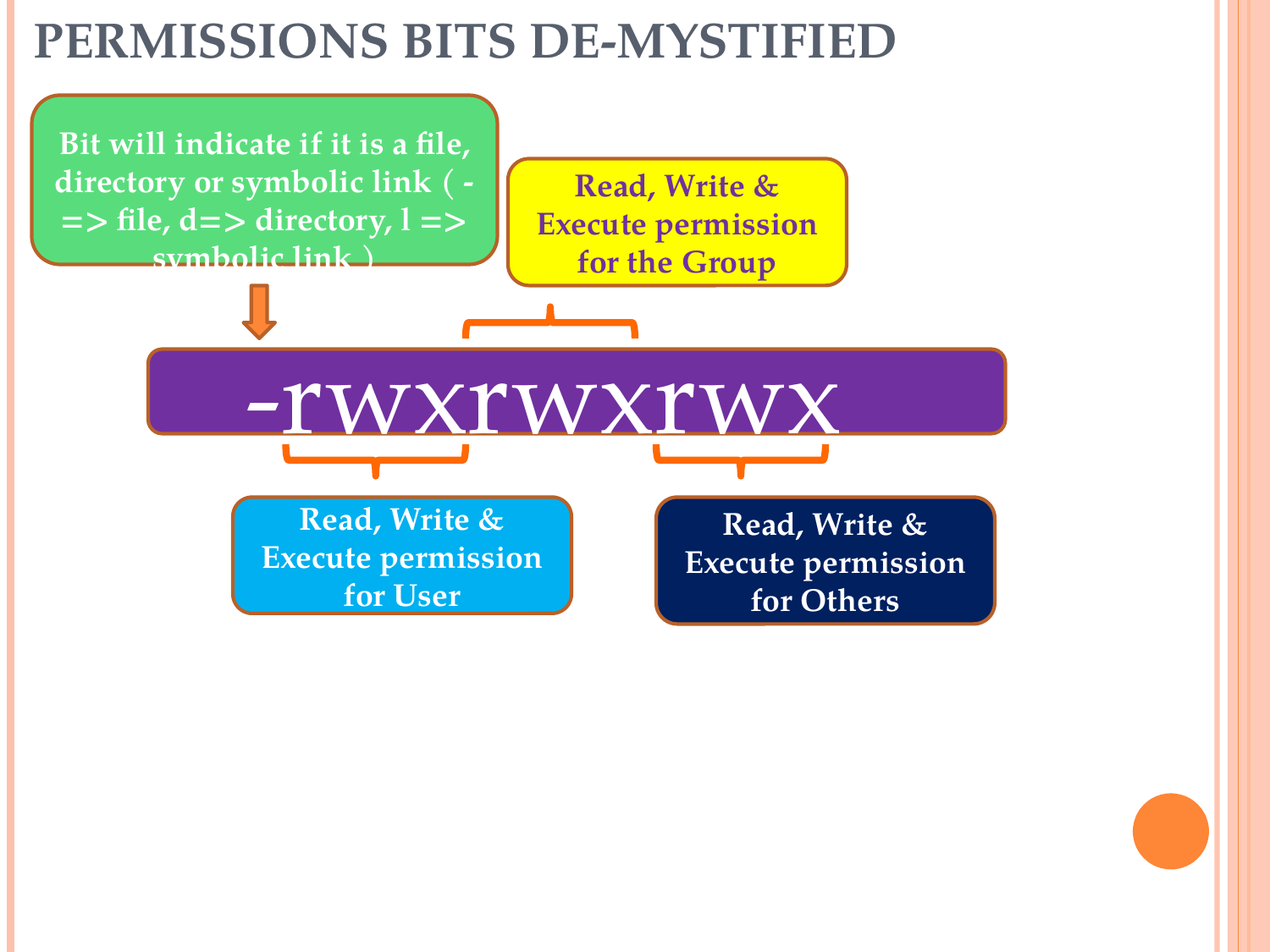

# Permissions bits de-mystified
Bit will indicate if it is a file, directory or symbolic link ( - => file, d=> directory, l => symbolic link )
Read, Write & Execute permission for the Group

       -rwxrwxrwx

Read, Write & Execute permission for User
Read, Write & Execute permission for Others